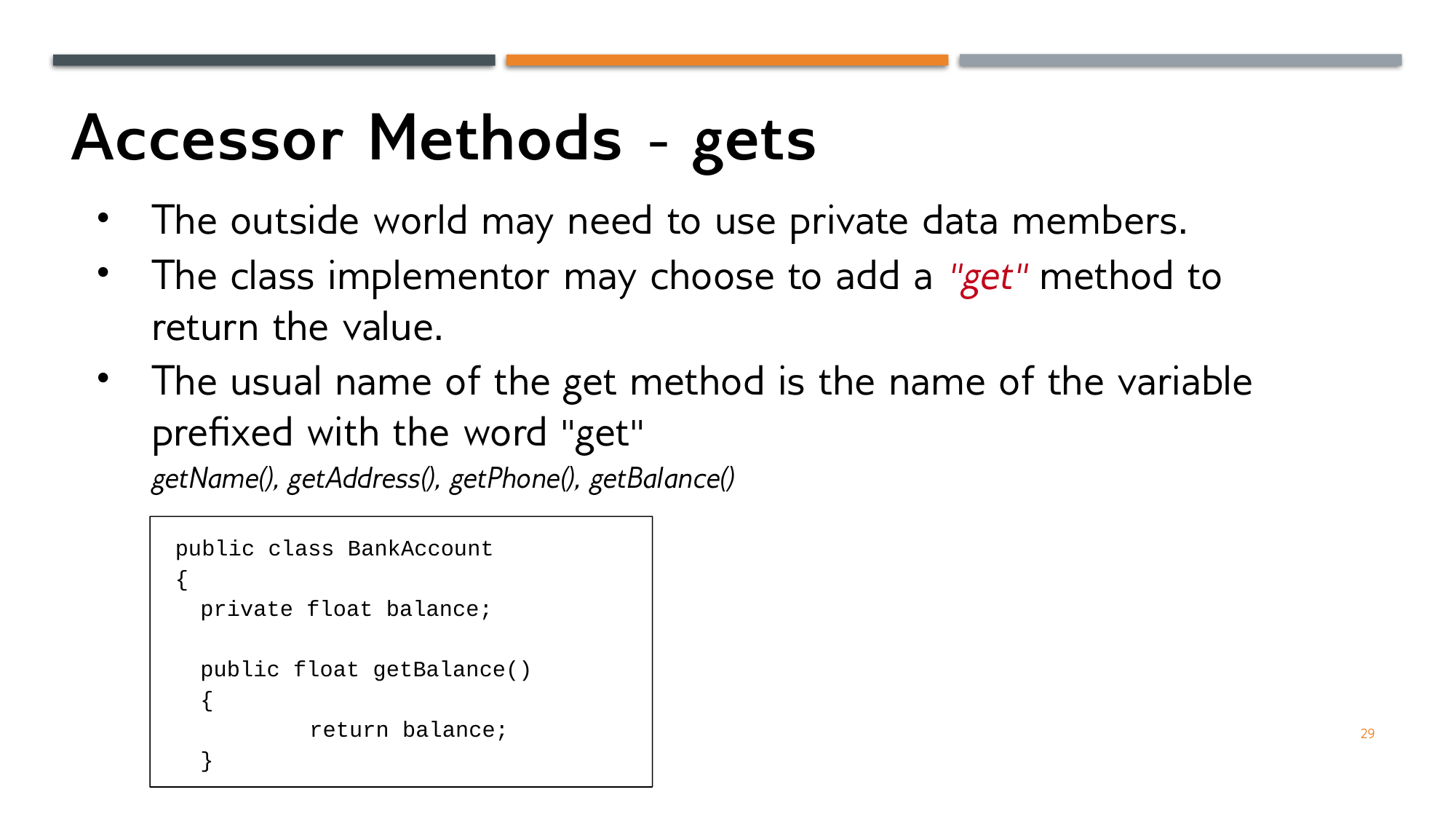

Accessor Methods - gets
The outside world may need to use private data members.
The class implementor may choose to add a "get" method to return the value.
The usual name of the get method is the name of the variable prefixed with the word "get"
      getName(), getAddress(), getPhone(), getBalance()

public class BankAccount
{
	private float balance;

	public float getBalance()
	{
		return balance;
	}
29